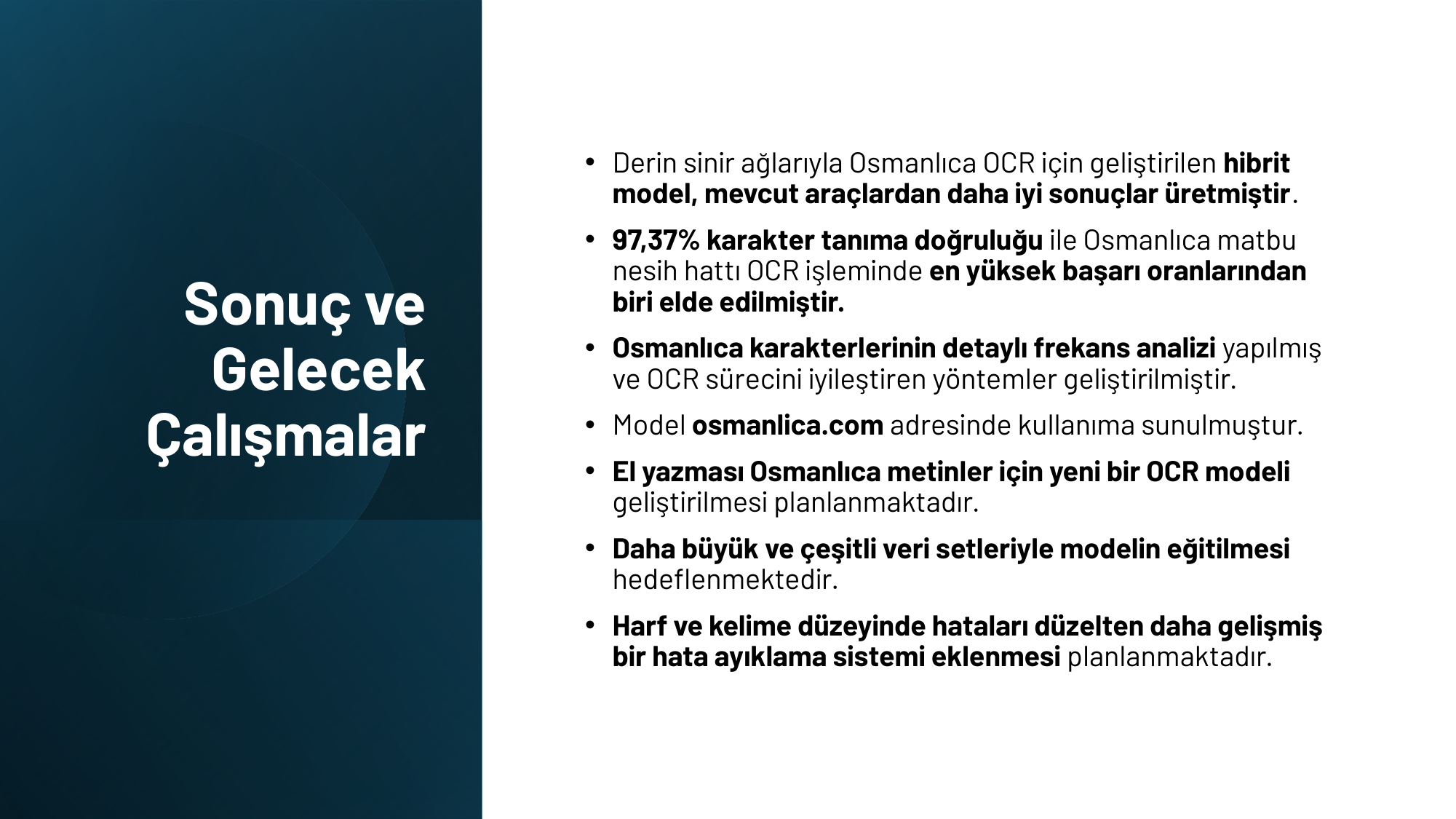

# Sonuç ve Gelecek Çalışmalar

Derin sinir ağlarıyla Osmanlıca OCR için geliştirilen hibrit model, mevcut araçlardan daha iyi sonuçlar üretmiştir.
97,37% karakter tanıma doğruluğu ile Osmanlıca matbu nesih hattı OCR işleminde en yüksek başarı oranlarından biri elde edilmiştir.
Osmanlıca karakterlerinin detaylı frekans analizi yapılmış ve OCR sürecini iyileştiren yöntemler geliştirilmiştir.
Model osmanlica.com adresinde kullanıma sunulmuştur.
El yazması Osmanlıca metinler için yeni bir OCR modeli geliştirilmesi planlanmaktadır.
Daha büyük ve çeşitli veri setleriyle modelin eğitilmesi hedeflenmektedir.
Harf ve kelime düzeyinde hataları düzelten daha gelişmiş bir hata ayıklama sistemi eklenmesi planlanmaktadır.